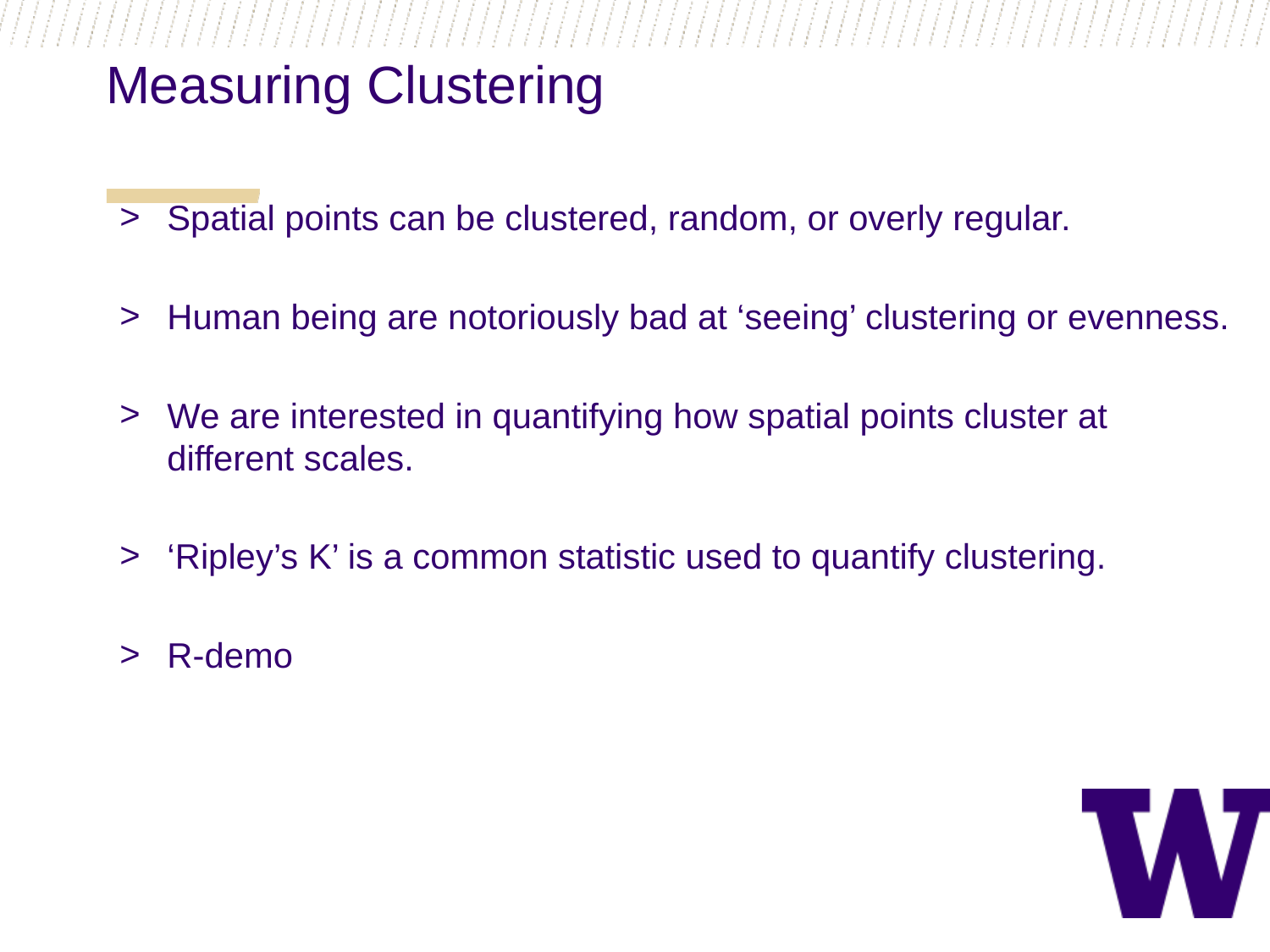

Measuring Clustering
Spatial points can be clustered, random, or overly regular.

Human being are notoriously bad at ‘seeing’ clustering or evenness.

We are interested in quantifying how spatial points cluster at different scales.

‘Ripley’s K’ is a common statistic used to quantify clustering.

R-demo